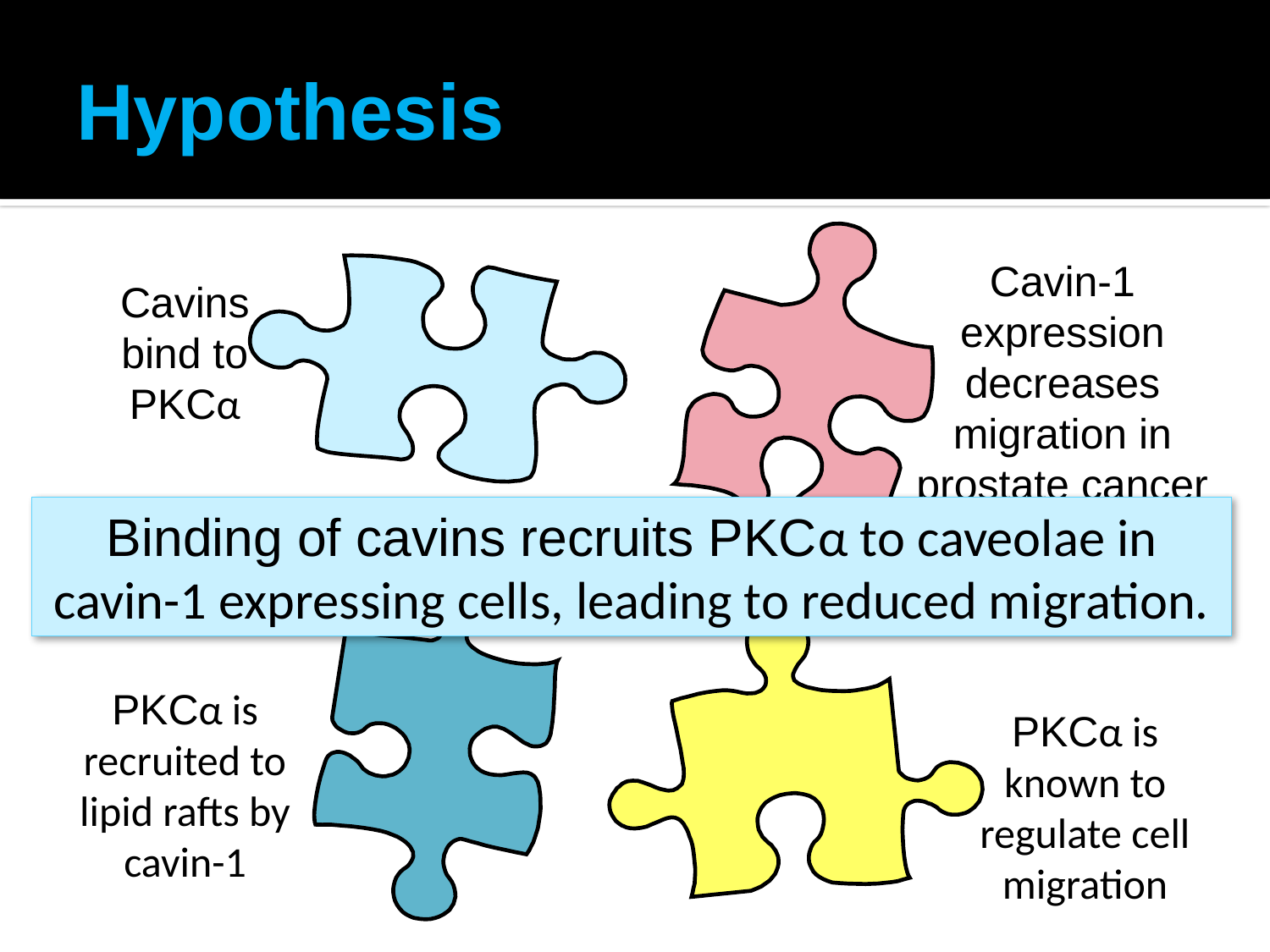

# Hypothesis

Cavin-1 expression decreases migration in prostate cancer
Cavins bind to PKCα
Binding of cavins recruits PKCα to caveolae in cavin-1 expressing cells, leading to reduced migration.
PKCα is recruited to lipid rafts by cavin-1
PKCα is known to regulate cell migration